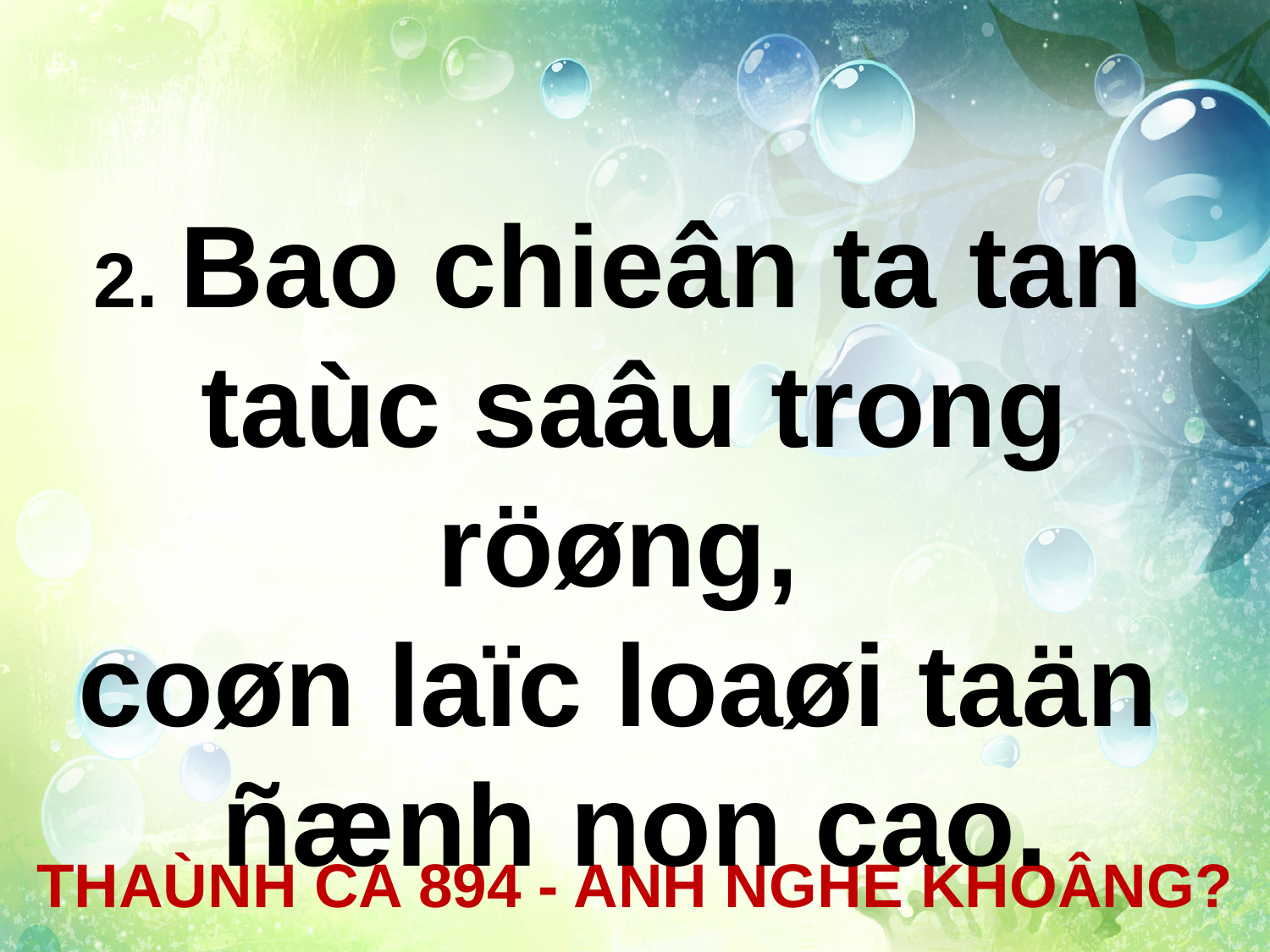

2. Bao chieân ta tan
taùc saâu trong röøng,
coøn laïc loaøi taän
ñænh non cao.
THAÙNH CA 894 - ANH NGHE KHOÂNG?